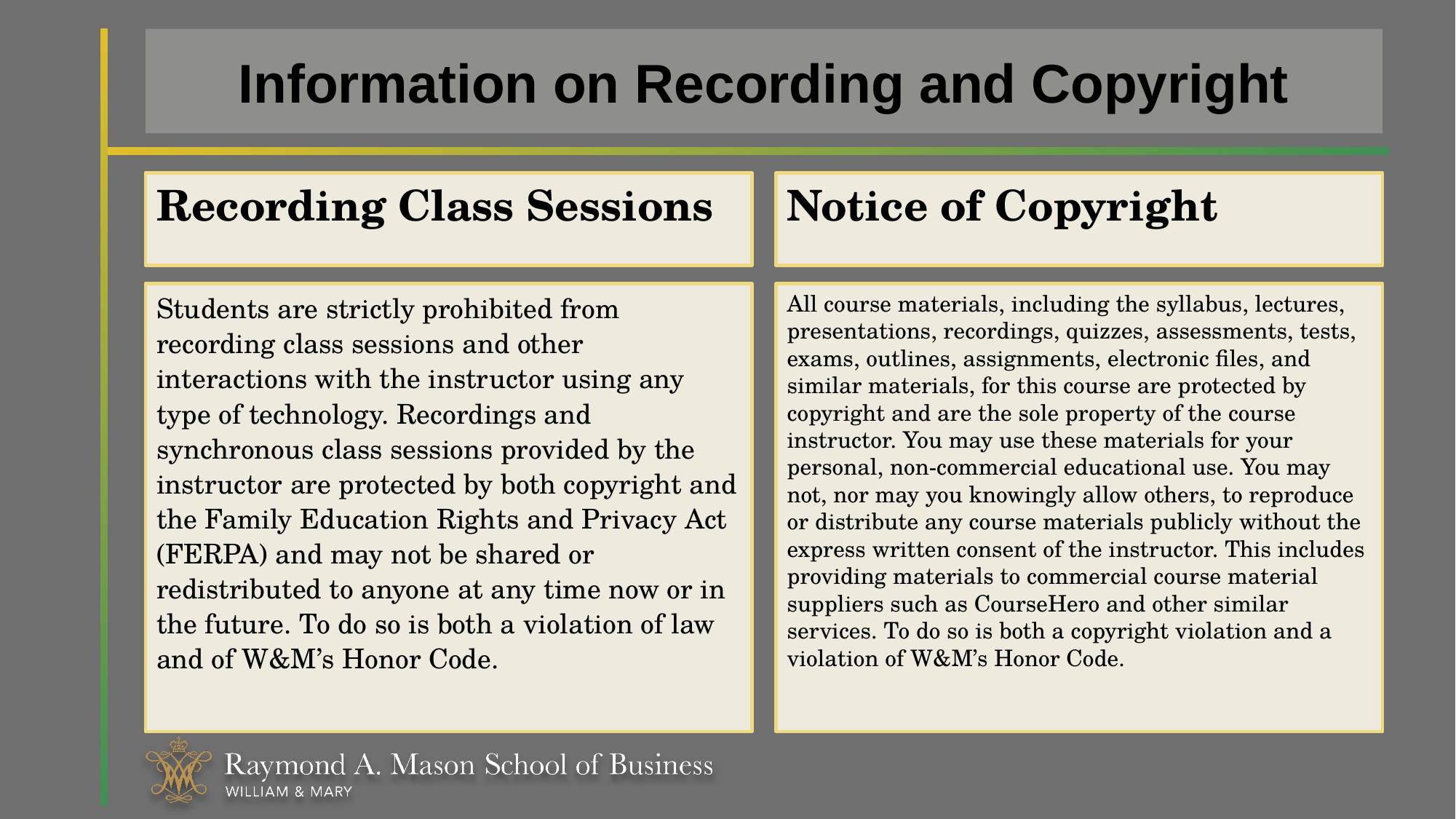

# Information on Recording and Copyright
Recording Class Sessions

Notice of Copyright

Students are strictly prohibited from recording class sessions and other interactions with the instructor using any type of technology. Recordings and synchronous class sessions provided by the instructor are protected by both copyright and the Family Education Rights and Privacy Act (FERPA) and may not be shared or redistributed to anyone at any time now or in the future. To do so is both a violation of law and of W&M’s Honor Code.
All course materials, including the syllabus, lectures, presentations, recordings, quizzes, assessments, tests, exams, outlines, assignments, electronic files, and similar materials, for this course are protected by copyright and are the sole property of the course instructor. You may use these materials for your personal, non-commercial educational use. You may not, nor may you knowingly allow others, to reproduce or distribute any course materials publicly without the express written consent of the instructor. This includes providing materials to commercial course material suppliers such as CourseHero and other similar services. To do so is both a copyright violation and a violation of W&M’s Honor Code.